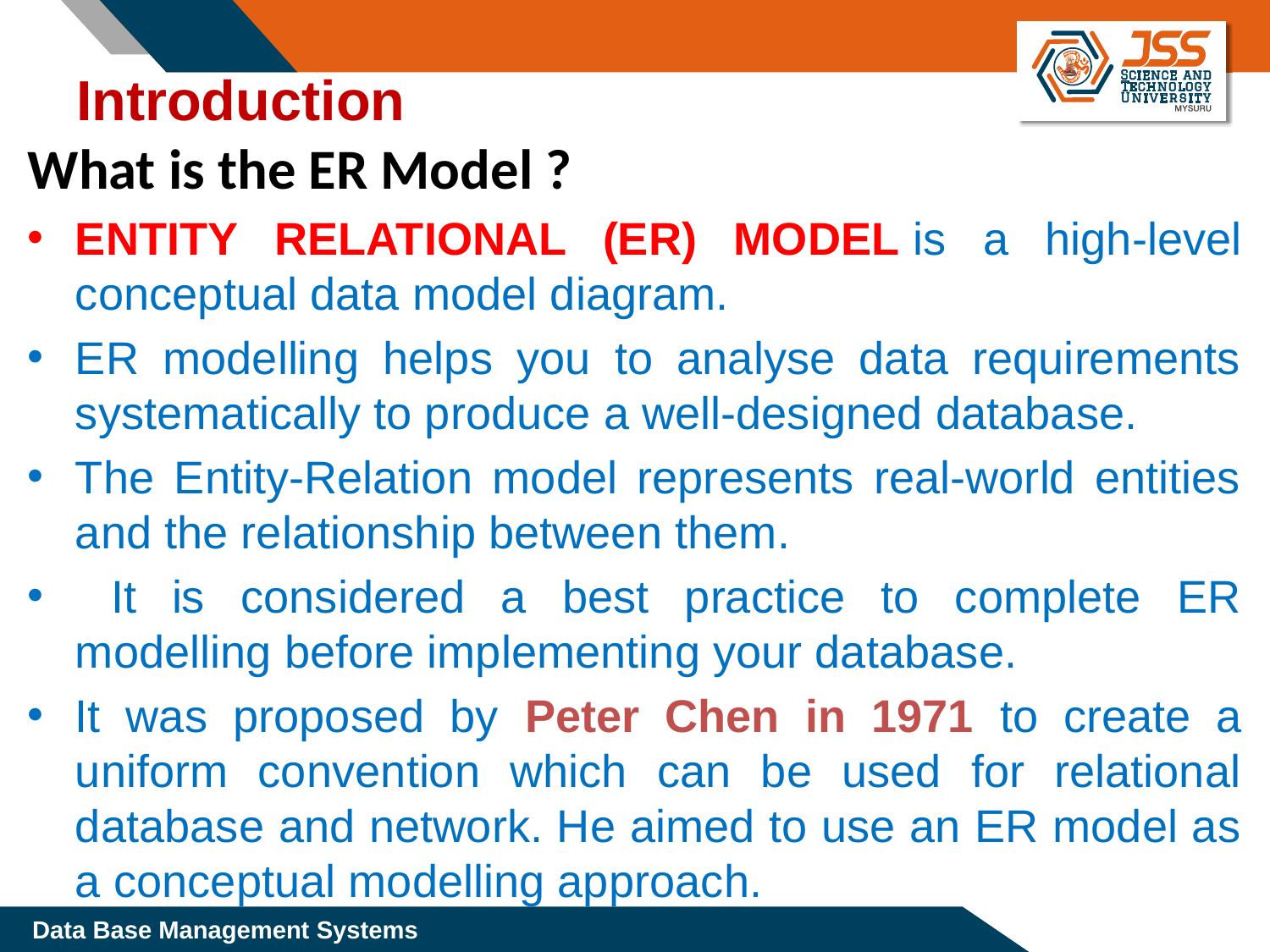

# Introduction
What is the ER Model ?
ENTITY RELATIONAL (ER) MODEL is a high-level conceptual data model diagram.
ER modelling helps you to analyse data requirements systematically to produce a well-designed database.
The Entity-Relation model represents real-world entities and the relationship between them.
 It is considered a best practice to complete ER modelling before implementing your database.
It was proposed by Peter Chen in 1971 to create a uniform convention which can be used for relational database and network. He aimed to use an ER model as a conceptual modelling approach.
Data Base Management Systems